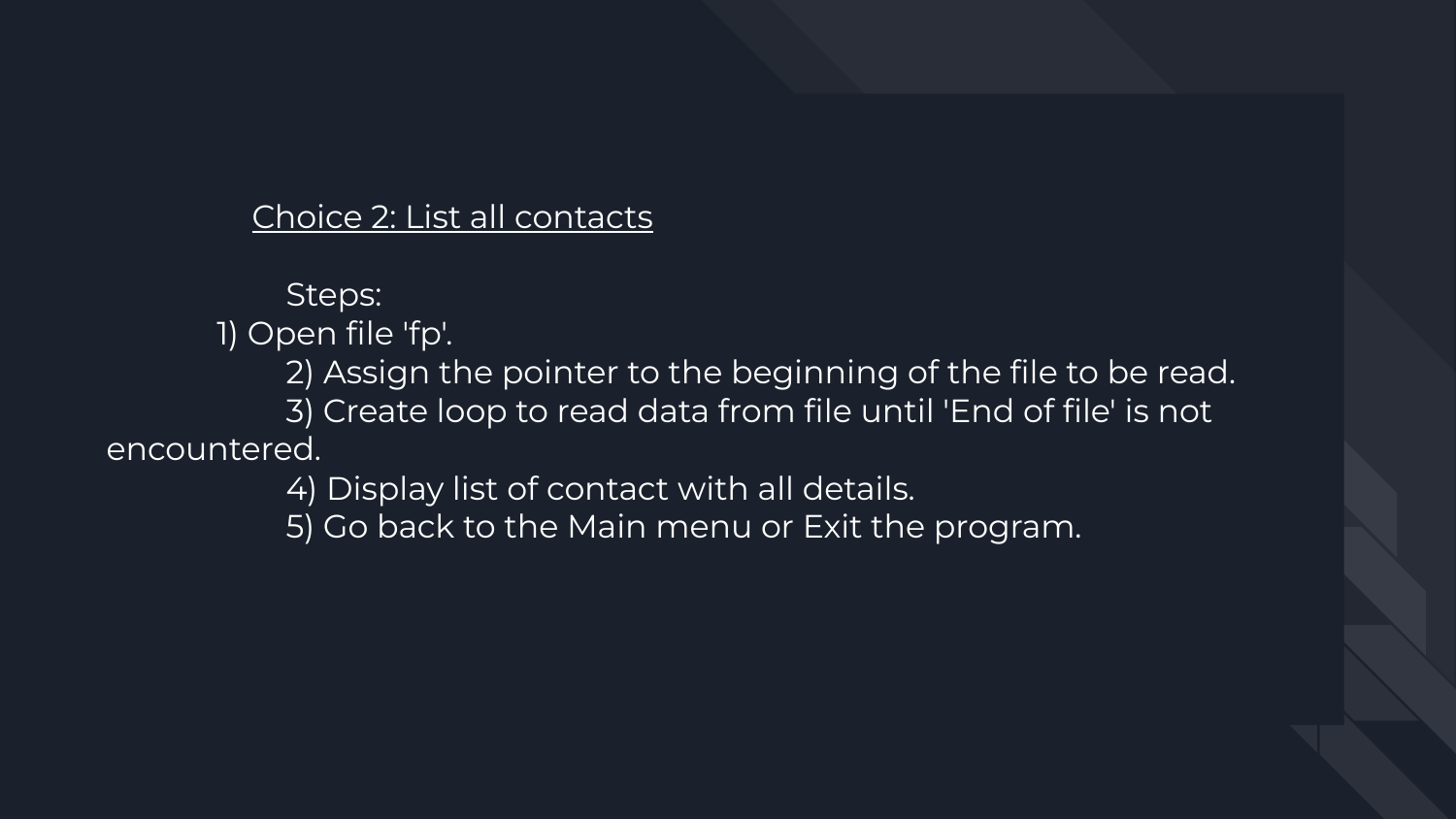

# Choice 2: List all contacts

	    Steps:
             1) Open file 'fp'.
	    2) Assign the pointer to the beginning of the file to be read.
	    3) Create loop to read data from file until 'End of file' is not encountered.
	    4) Display list of contact with all details.
	    5) Go back to the Main menu or Exit the program.